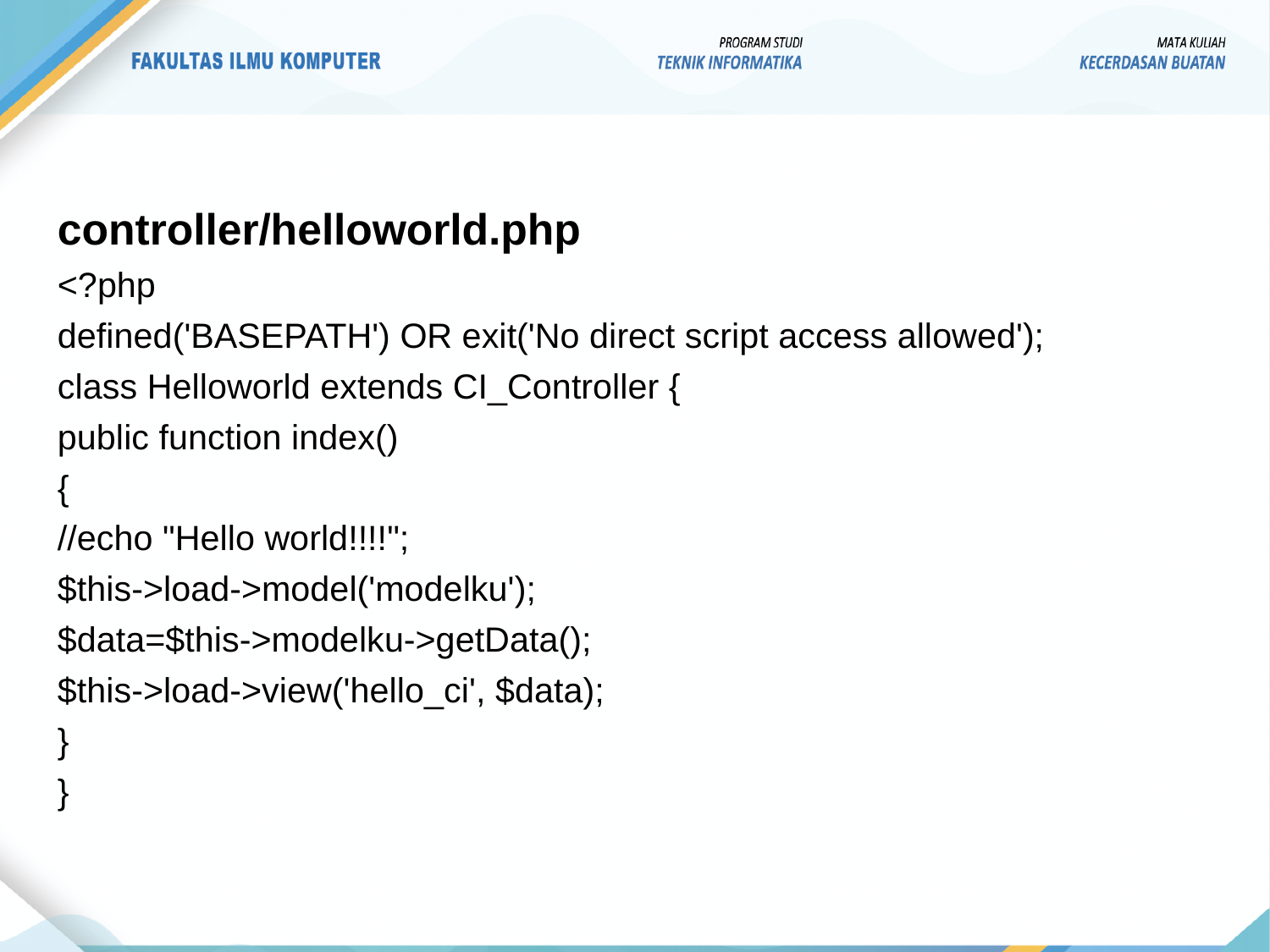

#
controller/helloworld.php
<?php
defined('BASEPATH') OR exit('No direct script access allowed');
class Helloworld extends CI_Controller {
public function index()
{
//echo "Hello world!!!!";
$this->load->model('modelku');
$data=$this->modelku->getData();
$this->load->view('hello_ci', $data);
}
}